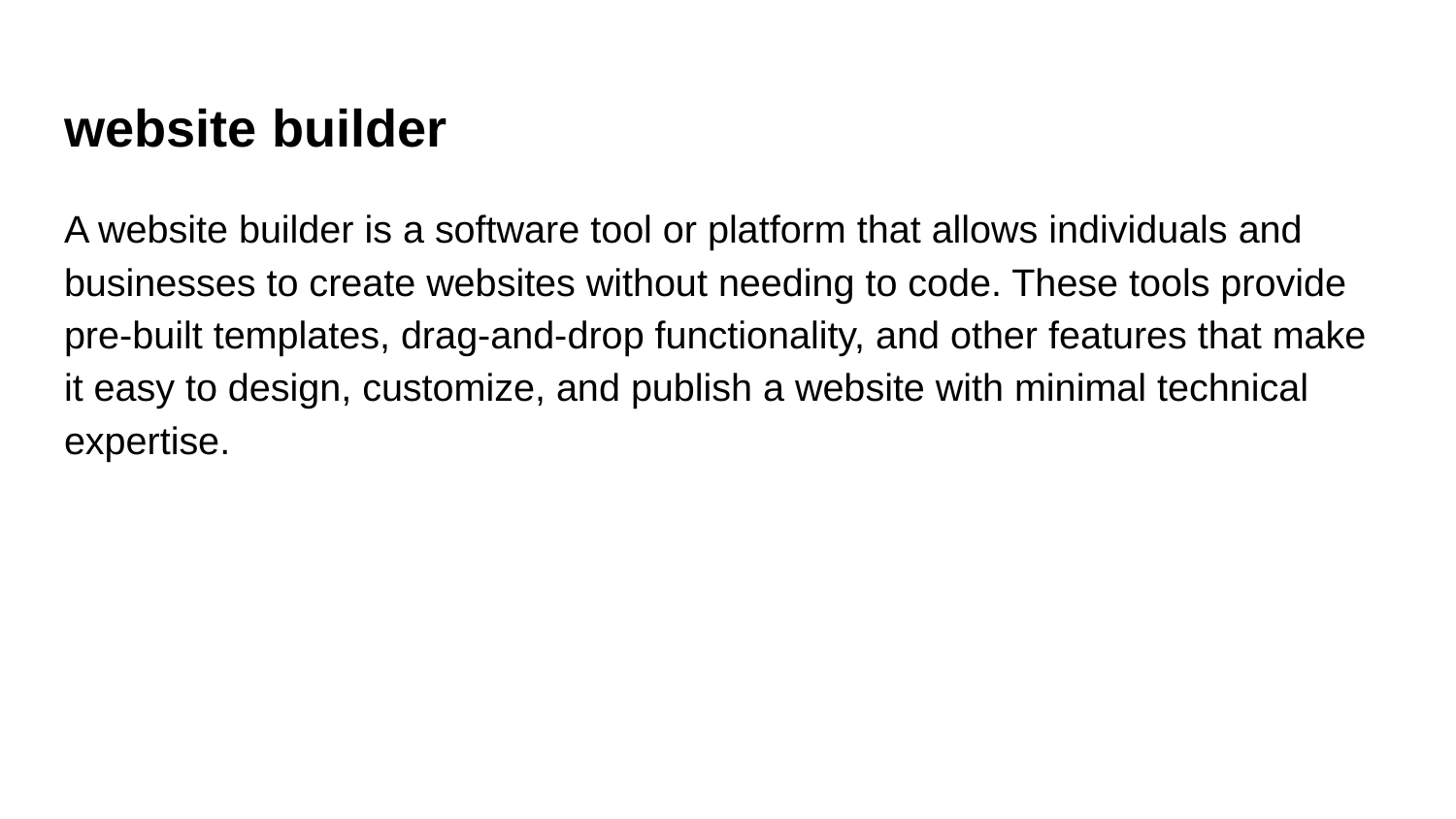

# website builder
A website builder is a software tool or platform that allows individuals and businesses to create websites without needing to code. These tools provide pre-built templates, drag-and-drop functionality, and other features that make it easy to design, customize, and publish a website with minimal technical expertise.